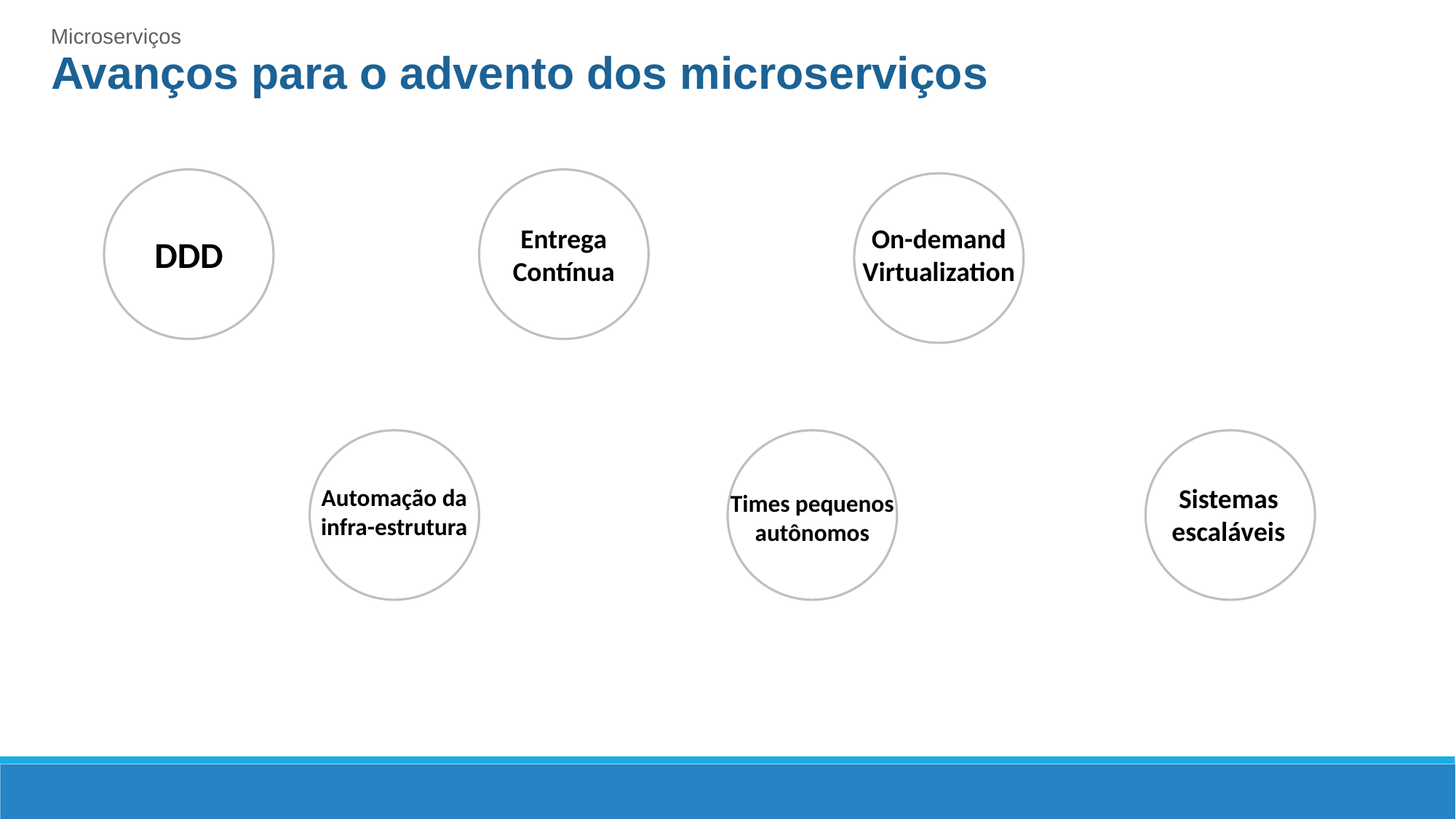

Microserviços
Avanços para o advento dos microserviços

Entrega Contínua
On-demand Virtualization
DDD

Sistemas escaláveis
Automação da infra-estrutura
Times pequenos autônomos